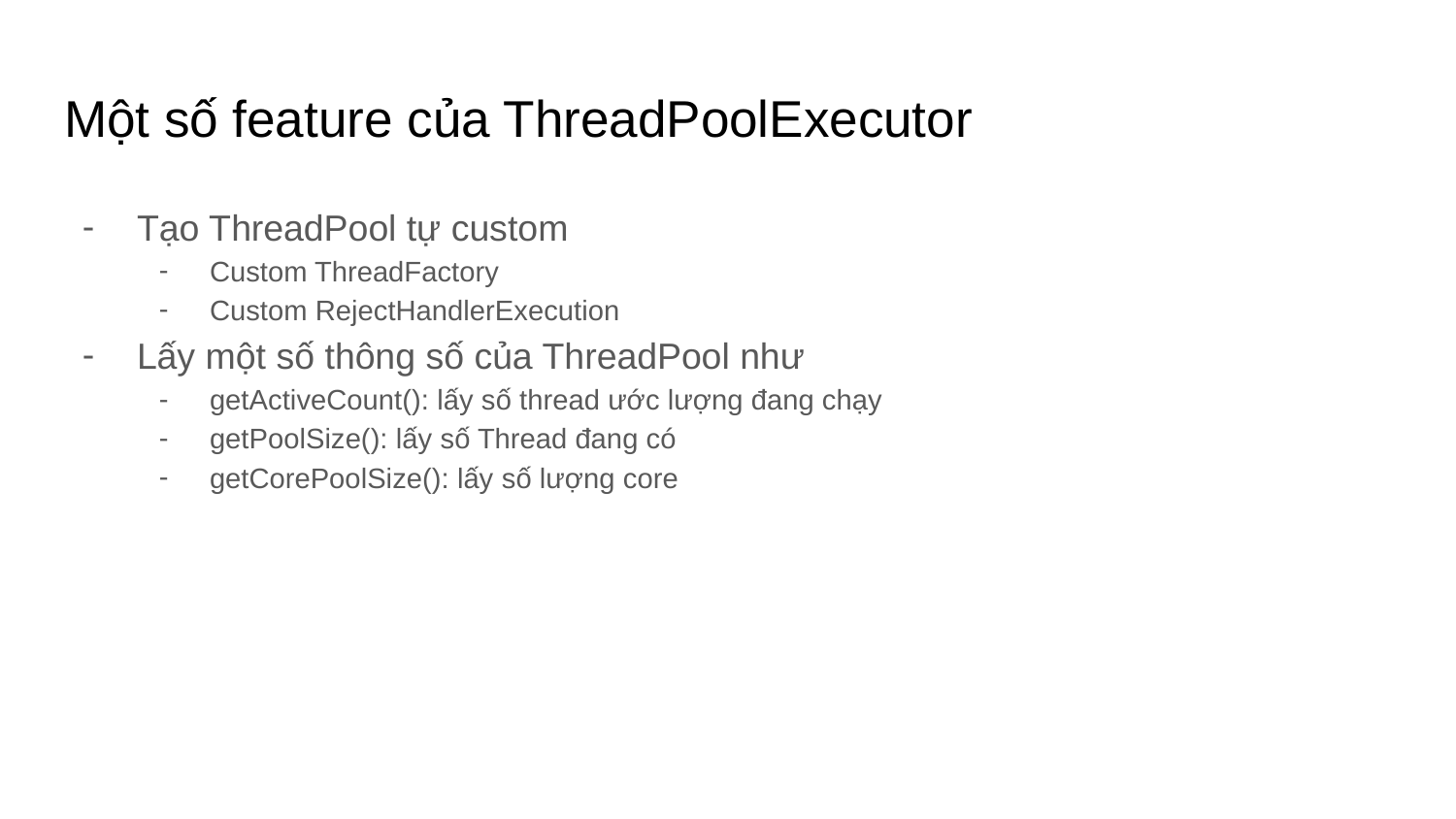

# Một số feature của ThreadPoolExecutor
Tạo ThreadPool tự custom
Custom ThreadFactory
Custom RejectHandlerExecution
Lấy một số thông số của ThreadPool như
getActiveCount(): lấy số thread ước lượng đang chạy
getPoolSize(): lấy số Thread đang có
getCorePoolSize(): lấy số lượng core